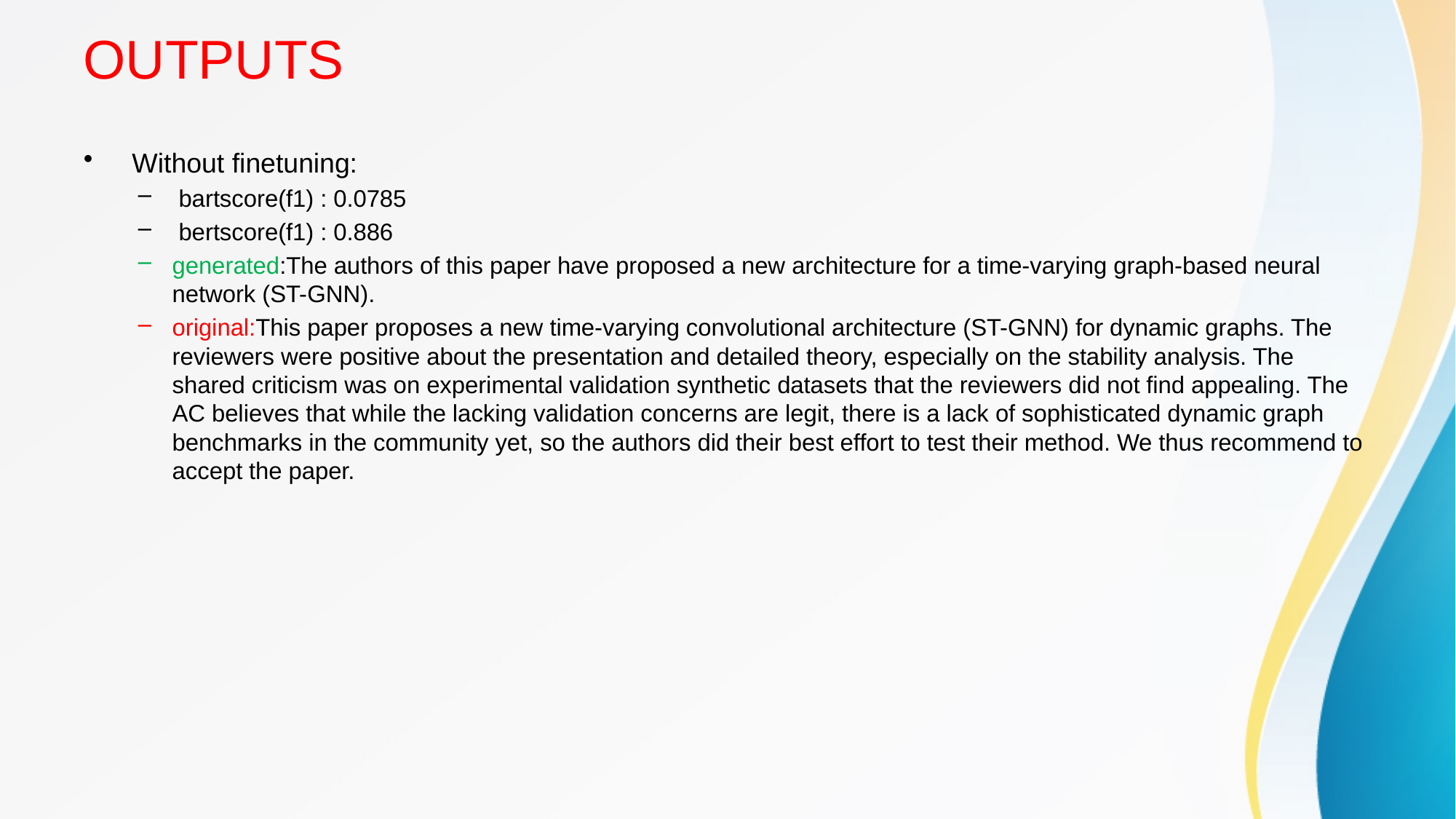

# OUTPUTS
 Without finetuning:
 bartscore(f1) : 0.0785
 bertscore(f1) : 0.886
generated:The authors of this paper have proposed a new architecture for a time-varying graph-based neural network (ST-GNN).
original:This paper proposes a new time-varying convolutional architecture (ST-GNN) for dynamic graphs. The reviewers were positive about the presentation and detailed theory, especially on the stability analysis. The shared criticism was on experimental validation synthetic datasets that the reviewers did not find appealing. The AC believes that while the lacking validation concerns are legit, there is a lack of sophisticated dynamic graph benchmarks in the community yet, so the authors did their best effort to test their method. We thus recommend to accept the paper.